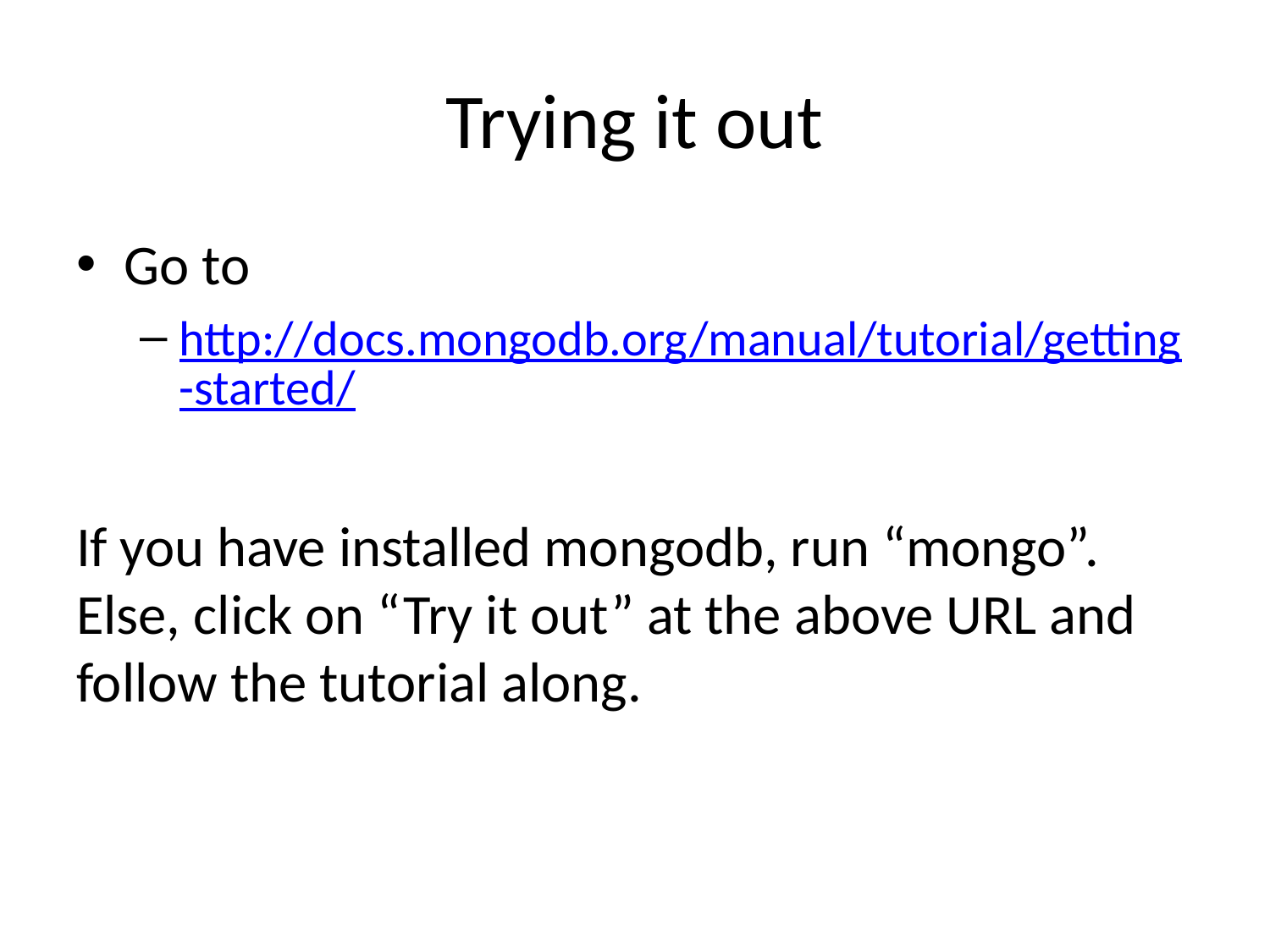

# Trying it out
Go to
http://docs.mongodb.org/manual/tutorial/getting-started/

If you have installed mongodb, run “mongo”.  Else, click on “Try it out” at the above URL and follow the tutorial along.